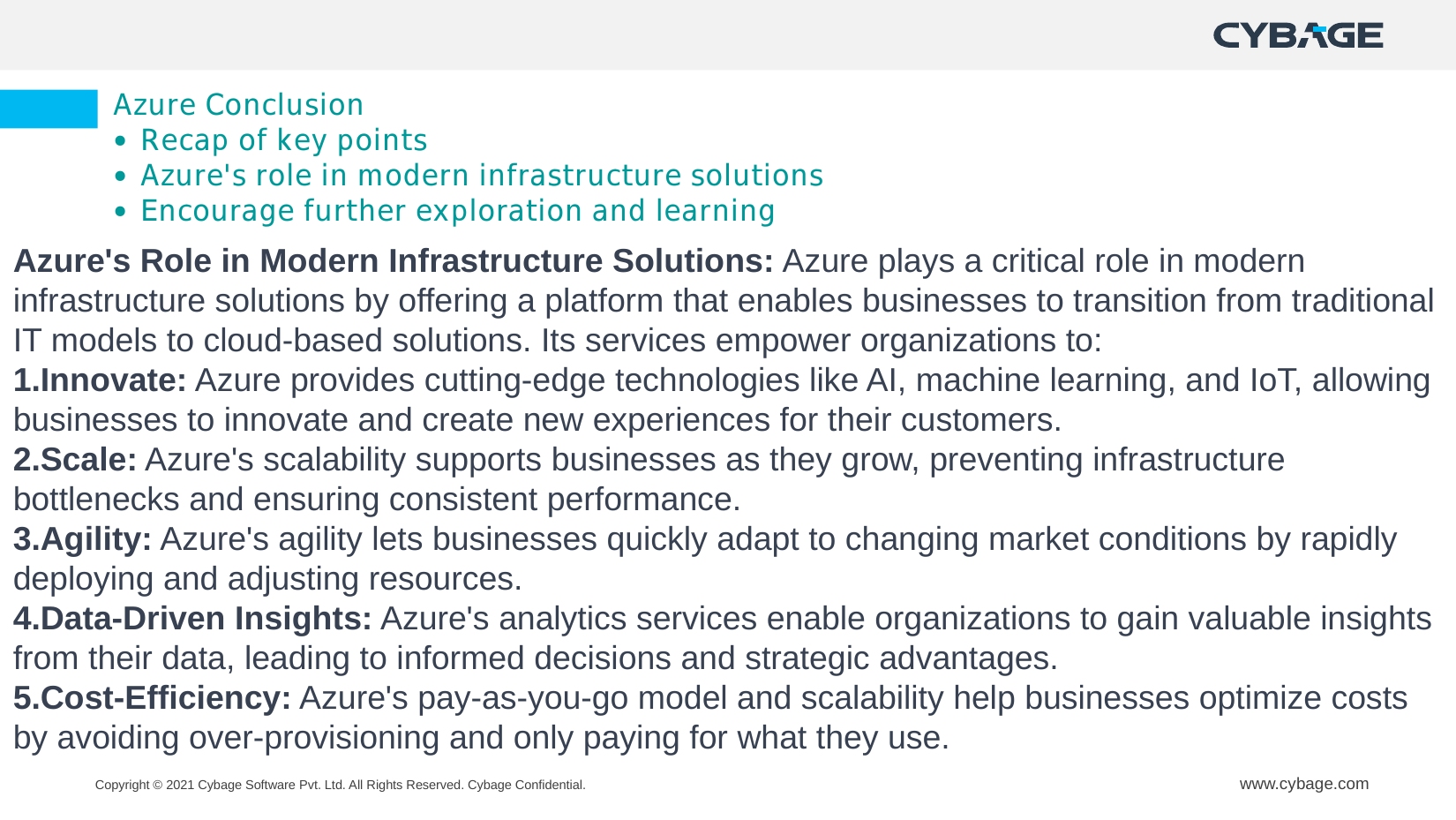

# Azure Conclusion • Recap of key points • Azure's role in modern infrastructure solutions • Encourage further exploration and learning
Azure's Role in Modern Infrastructure Solutions: Azure plays a critical role in modern infrastructure solutions by offering a platform that enables businesses to transition from traditional IT models to cloud-based solutions. Its services empower organizations to:
Innovate: Azure provides cutting-edge technologies like AI, machine learning, and IoT, allowing businesses to innovate and create new experiences for their customers.
Scale: Azure's scalability supports businesses as they grow, preventing infrastructure bottlenecks and ensuring consistent performance.
Agility: Azure's agility lets businesses quickly adapt to changing market conditions by rapidly deploying and adjusting resources.
Data-Driven Insights: Azure's analytics services enable organizations to gain valuable insights from their data, leading to informed decisions and strategic advantages.
Cost-Efficiency: Azure's pay-as-you-go model and scalability help businesses optimize costs by avoiding over-provisioning and only paying for what they use.